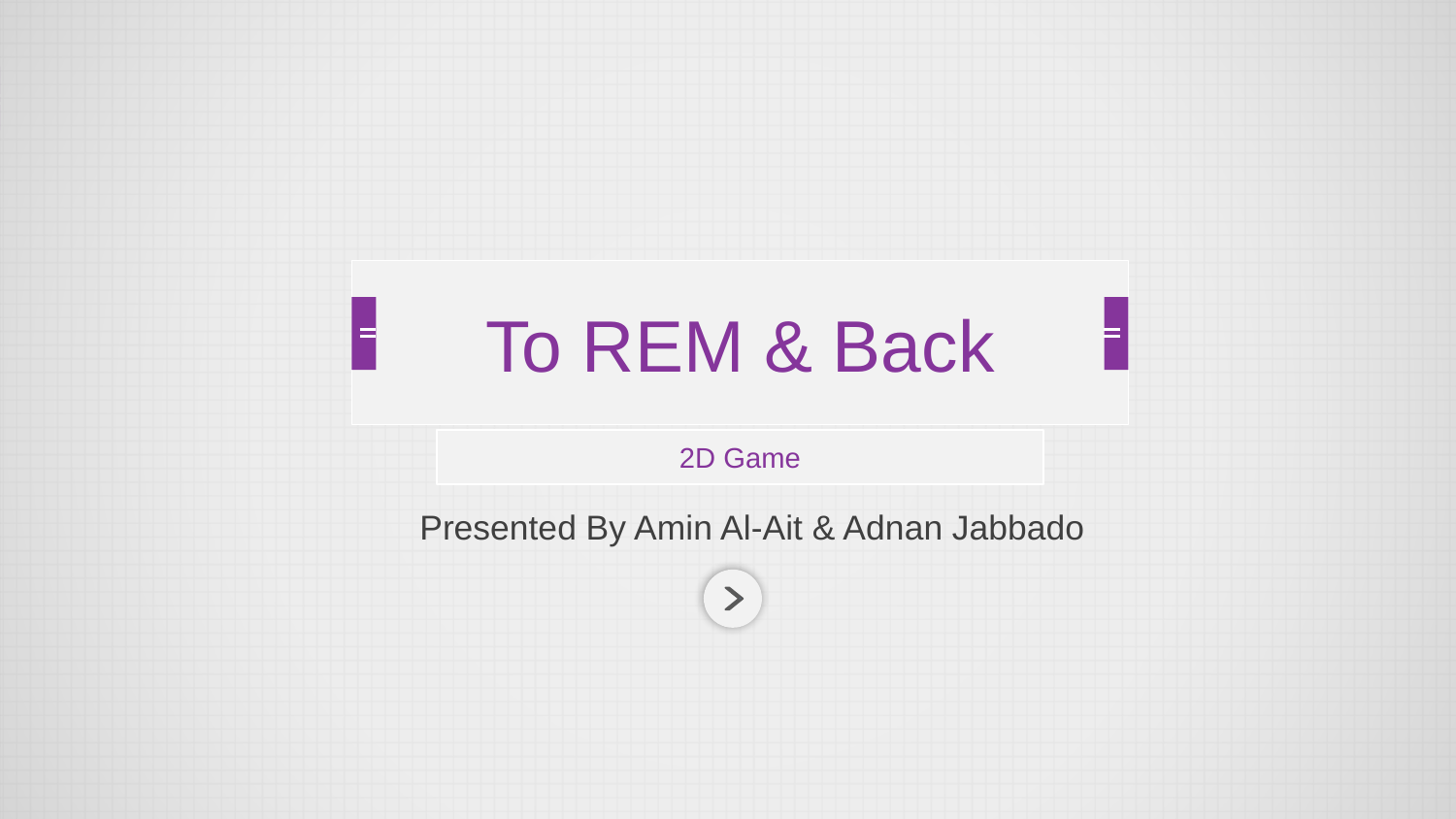

# To REM & Back
2D Game
Presented By Amin Al-Ait & Adnan Jabbado